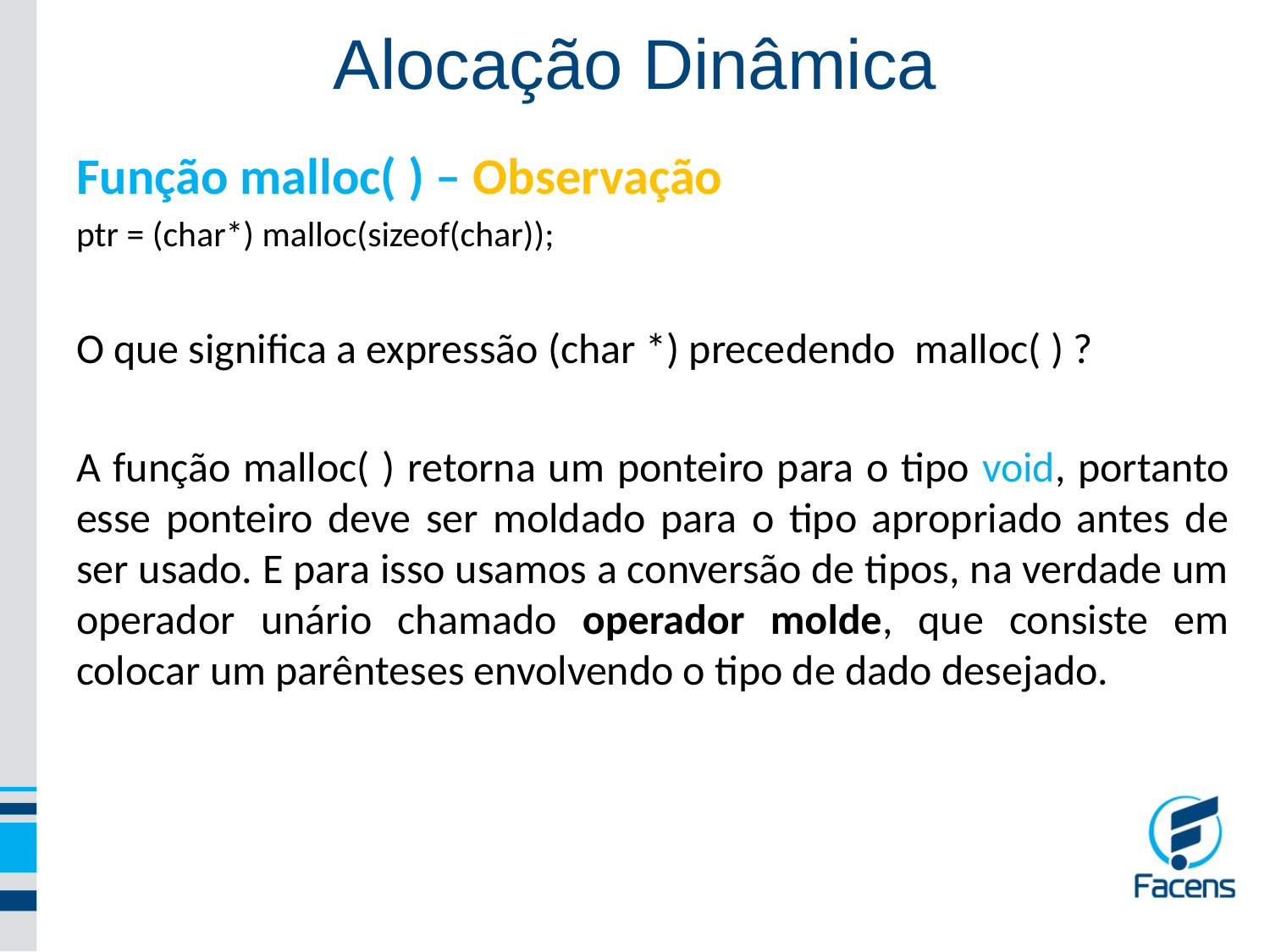

Alocação Dinâmica
Função malloc( ) – Observação
ptr = (char*) malloc(sizeof(char));

O que significa a expressão (char *) precedendo  malloc( ) ?

A função malloc( ) retorna um ponteiro para o tipo void, portanto esse ponteiro deve ser moldado para o tipo apropriado antes de ser usado. E para isso usamos a conversão de tipos, na verdade um operador unário chamado operador molde, que consiste em colocar um parênteses envolvendo o tipo de dado desejado.